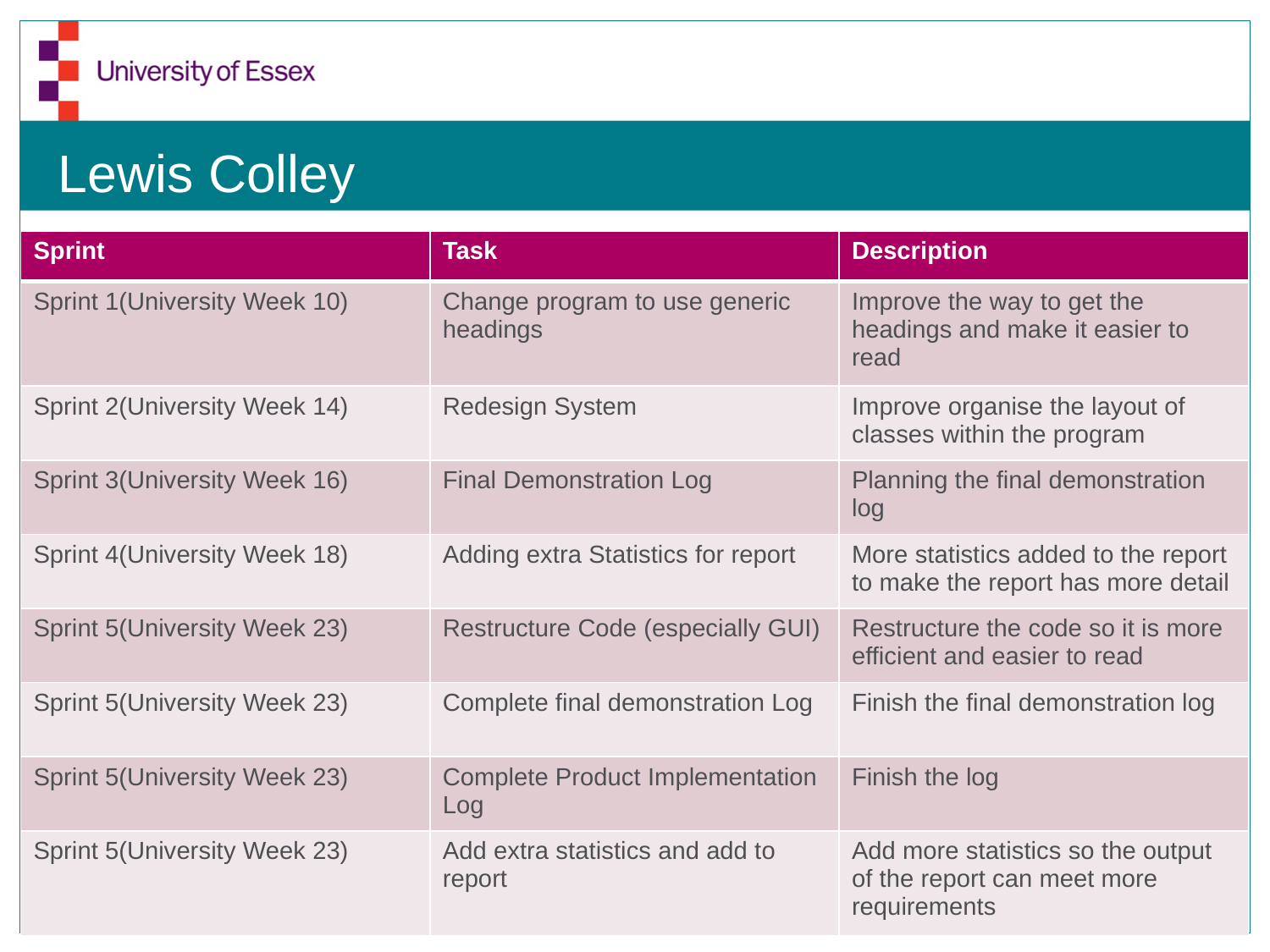

# Lewis Colley
| Sprint | Task | Description |
| --- | --- | --- |
| Sprint 1(University Week 10) | Change program to use generic headings | Improve the way to get the headings and make it easier to read |
| Sprint 2(University Week 14) | Redesign System | Improve organise the layout of classes within the program |
| Sprint 3(University Week 16) | Final Demonstration Log | Planning the final demonstration log |
| Sprint 4(University Week 18) | Adding extra Statistics for report | More statistics added to the report to make the report has more detail |
| Sprint 5(University Week 23) | Restructure Code (especially GUI) | Restructure the code so it is more efficient and easier to read |
| Sprint 5(University Week 23) | Complete final demonstration Log | Finish the final demonstration log |
| Sprint 5(University Week 23) | Complete Product Implementation Log | Finish the log |
| Sprint 5(University Week 23) | Add extra statistics and add to report | Add more statistics so the output of the report can meet more requirements |